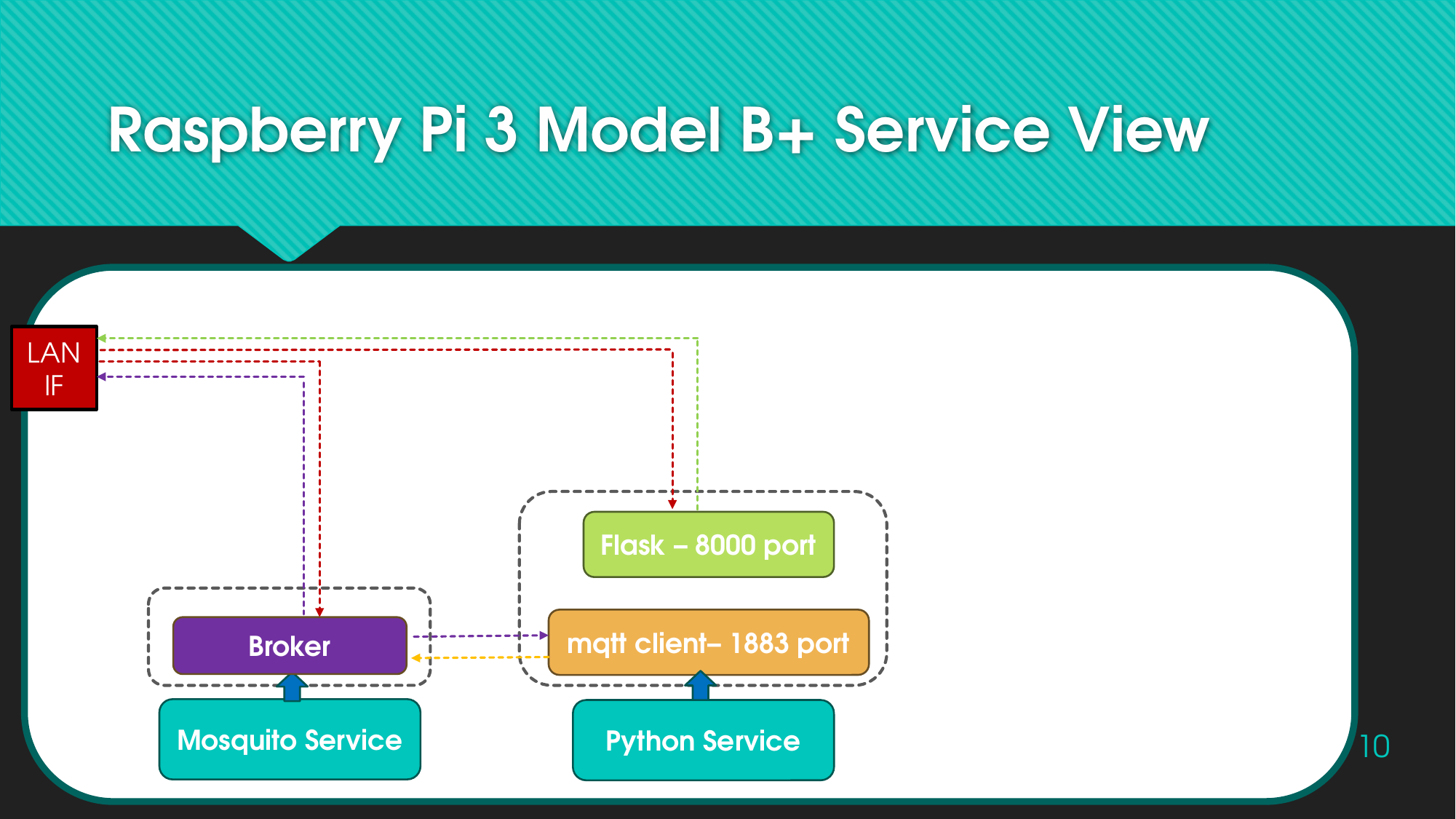

# Raspberry Pi 3 Model B+ Service View

LAN
IF

Flask – 8000 port

mqtt client– 1883 port
Broker

Mosquito Service
Python Service
10